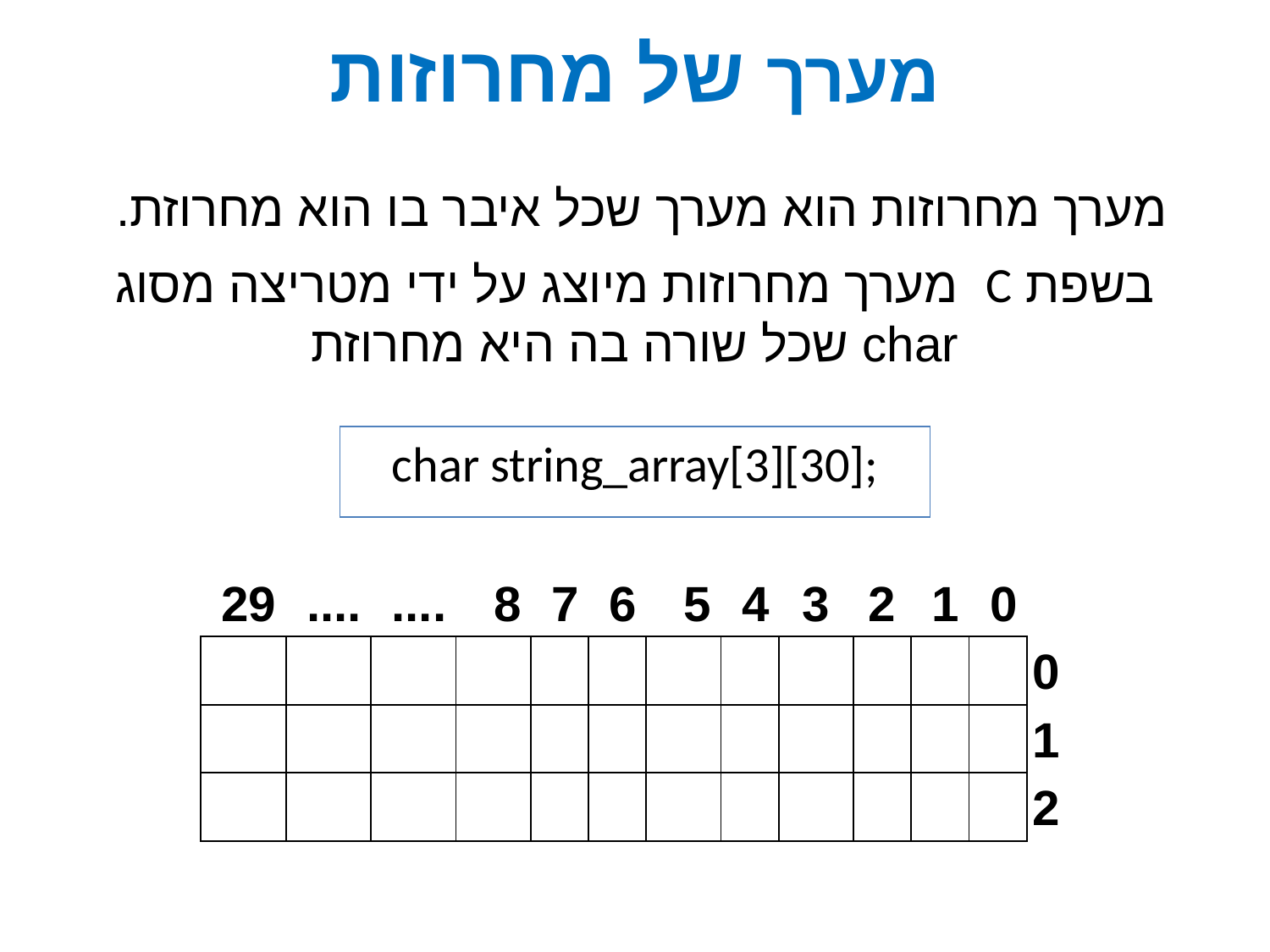

מערך של מחרוזות

מערך מחרוזות הוא מערך שכל איבר בו הוא מחרוזת.

בשפת C  מערך מחרוזות מיוצג על ידי מטריצה מסוג char שכל שורה בה היא מחרוזת
char string_array[3][30];
| 29 | .... | .... | 8 | 7 | 6 | 5 | 4 | 3 | 2 | 1 | 0 |  |
| --- | --- | --- | --- | --- | --- | --- | --- | --- | --- | --- | --- | --- |
|  |  |  |  |  |  |  |  |  |  |  |  | 0 |
|  |  |  |  |  |  |  |  |  |  |  |  | 1 |
|  |  |  |  |  |  |  |  |  |  |  |  | 2 |